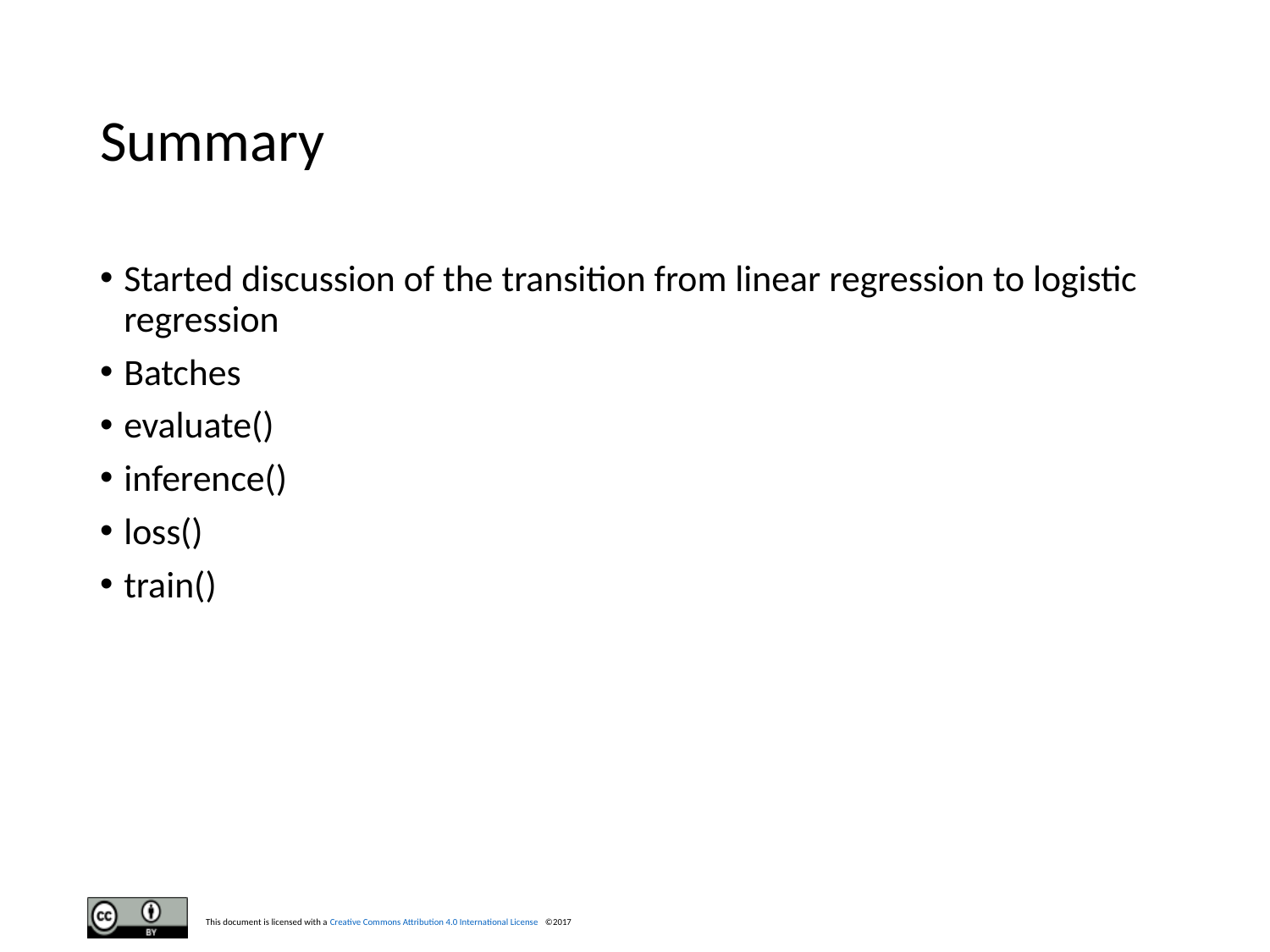

# Summary
Started discussion of the transition from linear regression to logistic regression
Batches
evaluate()
inference()
loss()
train()